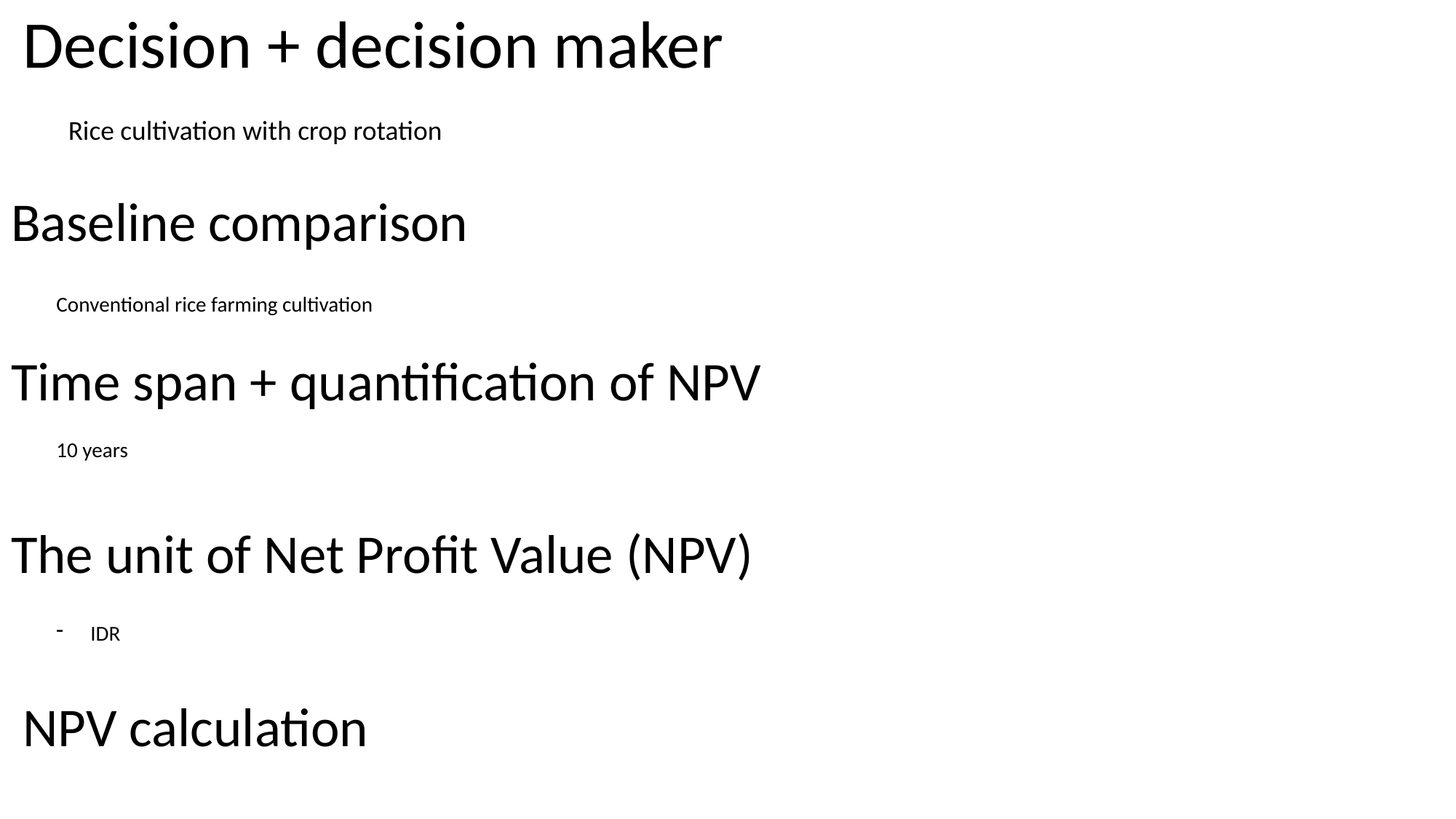

Decision + decision maker
Rice cultivation with crop rotation
# Baseline comparison
Conventional rice farming cultivation
Time span + quantification of NPV
10 years
The unit of Net Profit Value (NPV)
IDR
NPV calculation